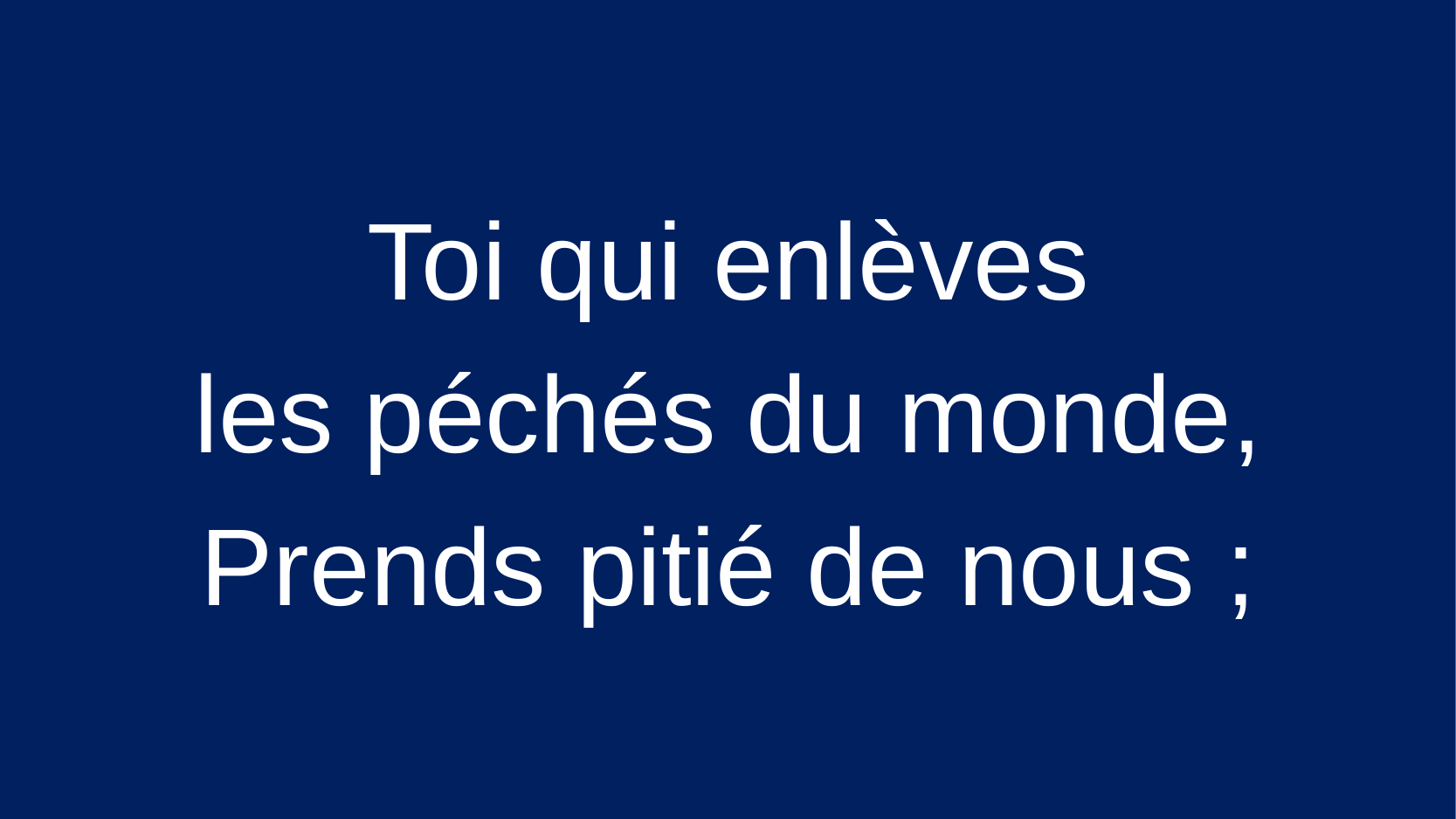

Toi qui enlèves
 les péchés du monde,
Prends pitié de nous ;